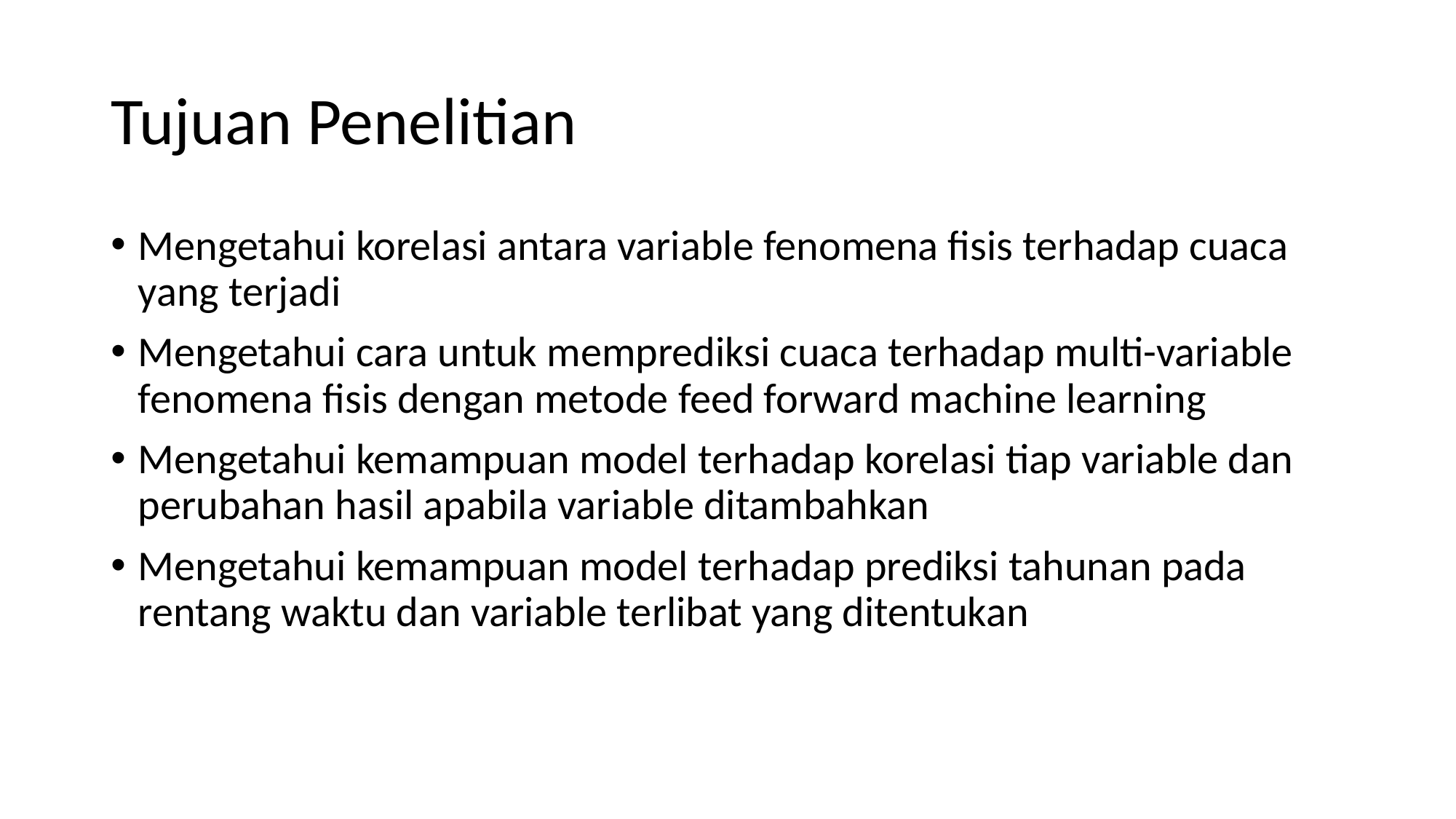

# Tujuan Penelitian
Mengetahui korelasi antara variable fenomena fisis terhadap cuaca yang terjadi
Mengetahui cara untuk memprediksi cuaca terhadap multi-variable fenomena fisis dengan metode feed forward machine learning
Mengetahui kemampuan model terhadap korelasi tiap variable dan perubahan hasil apabila variable ditambahkan
Mengetahui kemampuan model terhadap prediksi tahunan pada rentang waktu dan variable terlibat yang ditentukan